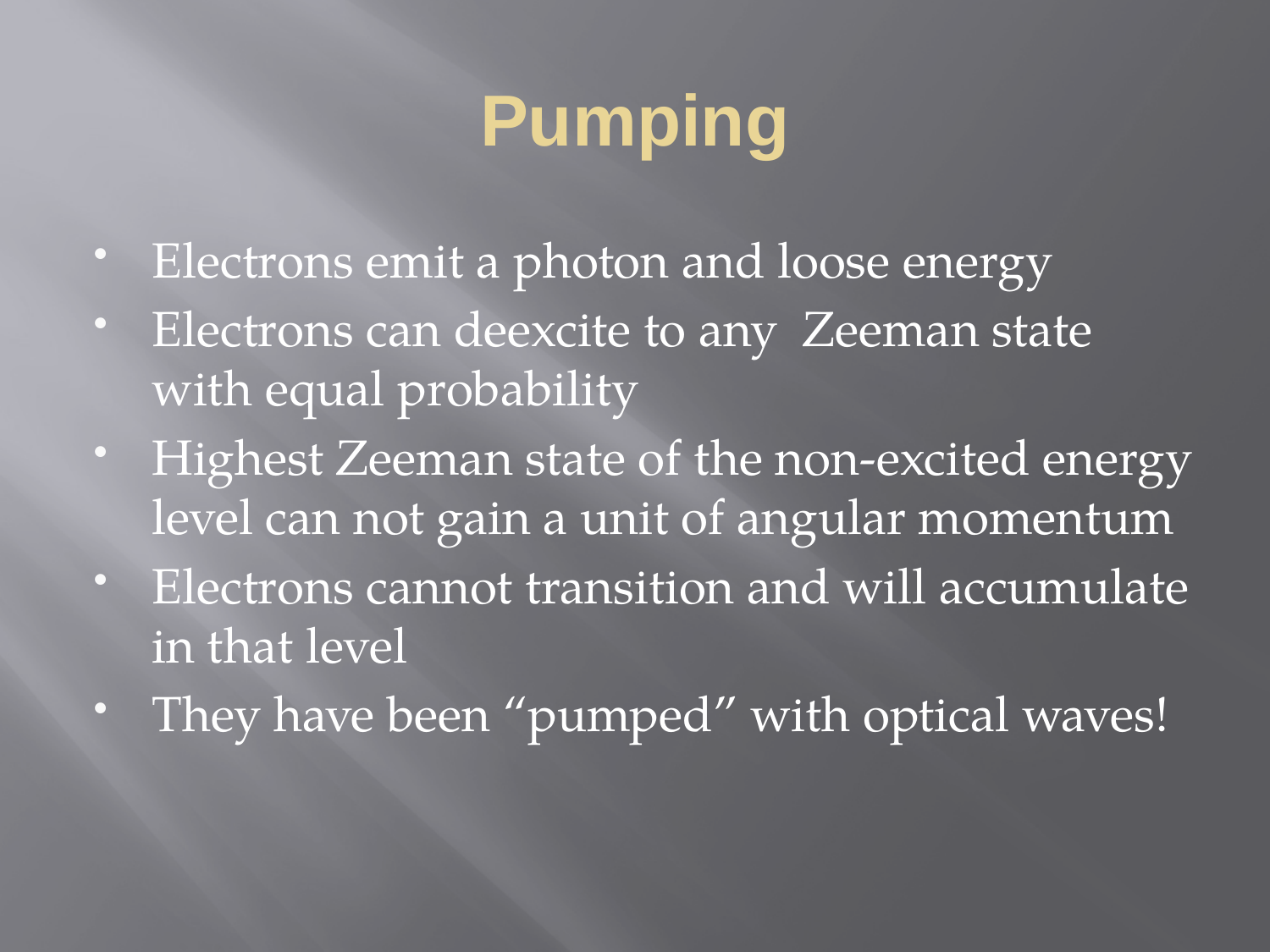

Pumping
Electrons emit a photon and loose energy
Electrons can deexcite to any  Zeeman state with equal probability
Highest Zeeman state of the non-excited energy level can not gain a unit of angular momentum
Electrons cannot transition and will accumulate in that level
They have been “pumped” with optical waves!